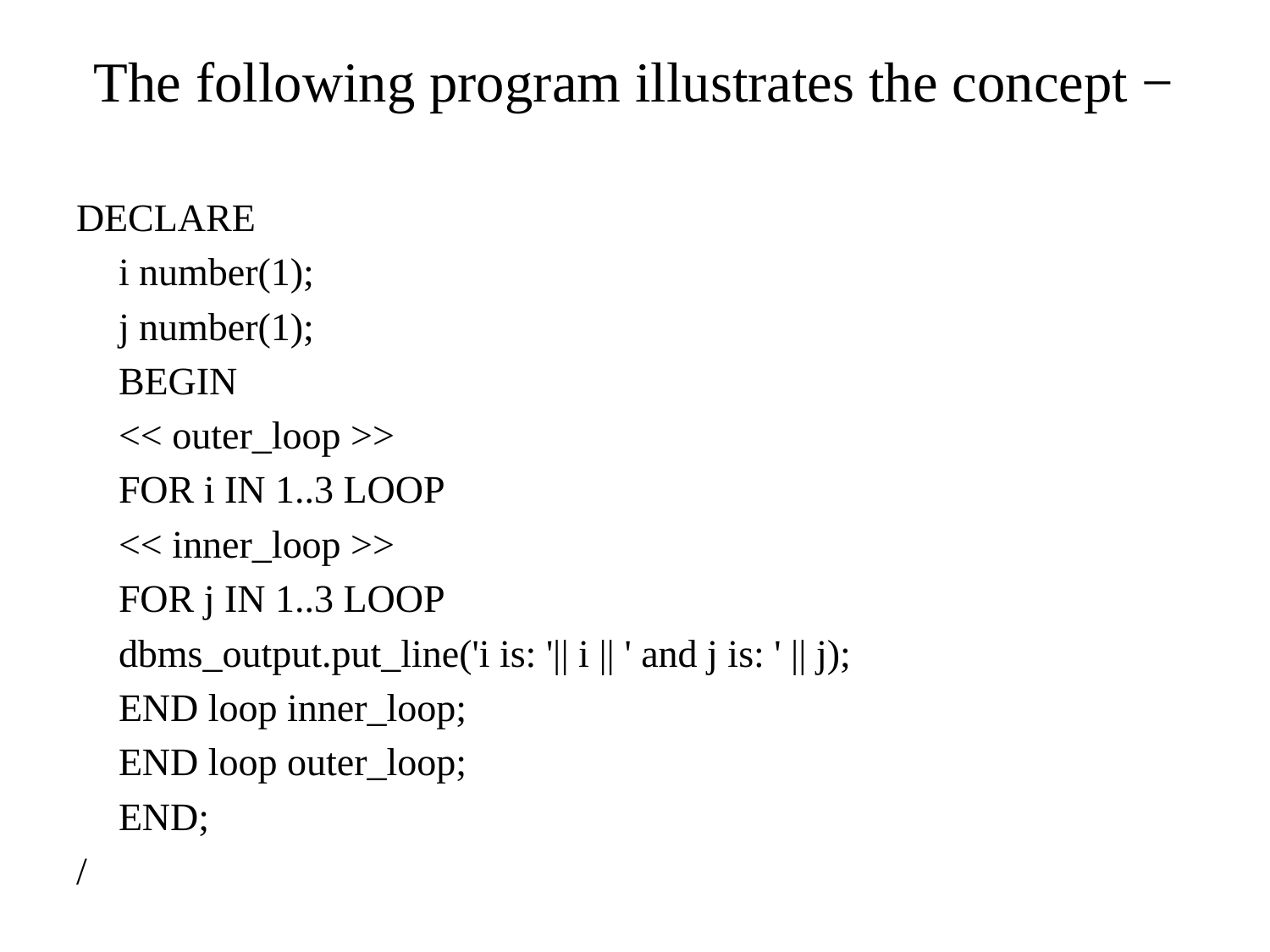

# The following program illustrates the concept −
DECLARE
	i number(1);
	j number(1);
	BEGIN
	<< outer_loop >>
	FOR i IN 1..3 LOOP
	<< inner_loop >>
	FOR j IN 1..3 LOOP
	dbms_output.put_line('i is: '|| i || ' and j is: ' || j);
	END loop inner_loop;
	END loop outer_loop;
	END;
/